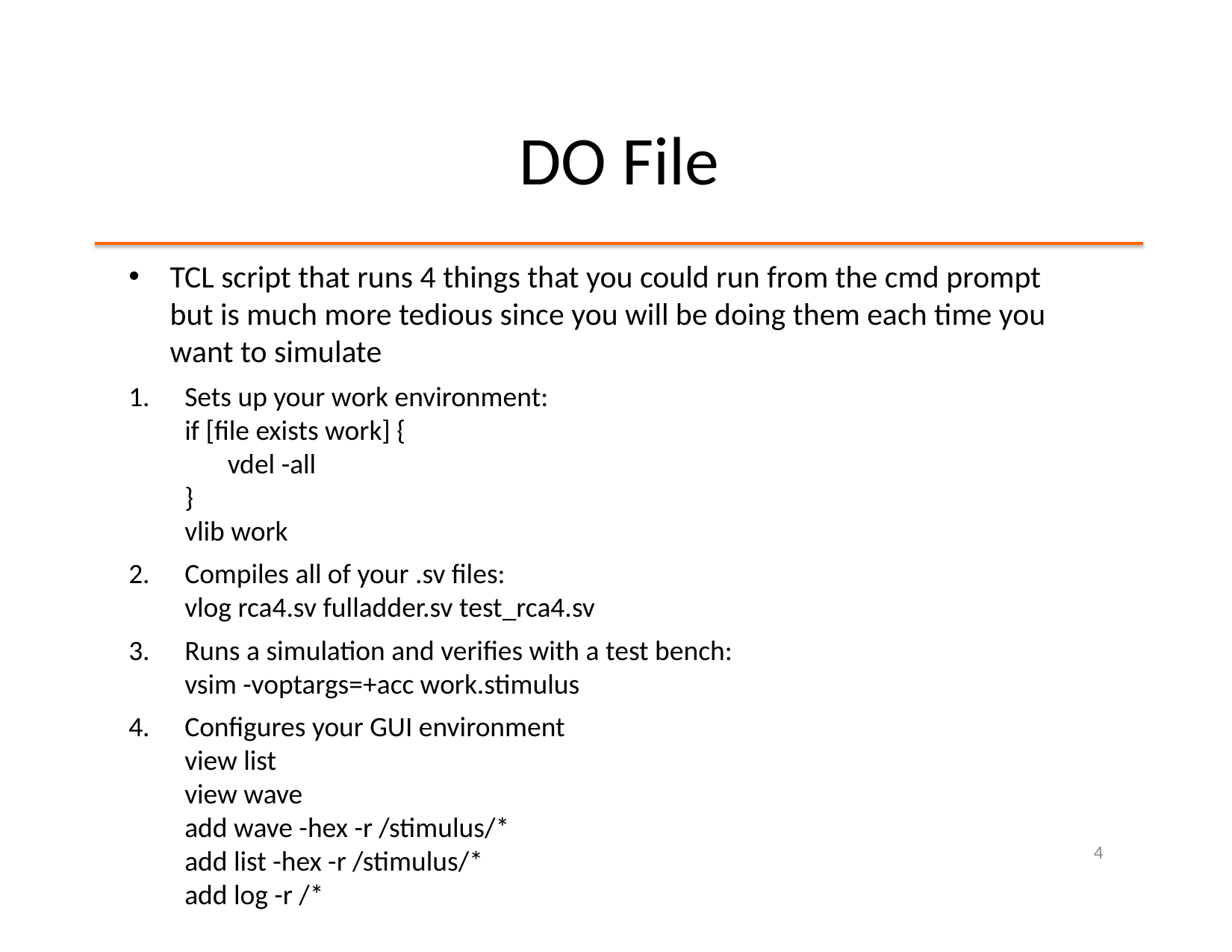

# DO File
TCL script that runs 4 things that you could run from the cmd prompt but is much more tedious since you will be doing them each time you want to simulate
Sets up your work environment:
if [file exists work] {
	vdel -all
}
vlib work
Compiles all of your .sv files:
vlog rca4.sv fulladder.sv test_rca4.sv
Runs a simulation and verifies with a test bench:
vsim -voptargs=+acc work.stimulus
Configures your GUI environment
view list
view wave
add wave -hex -r /stimulus/*
add list -hex -r /stimulus/*
add log -r /*
4